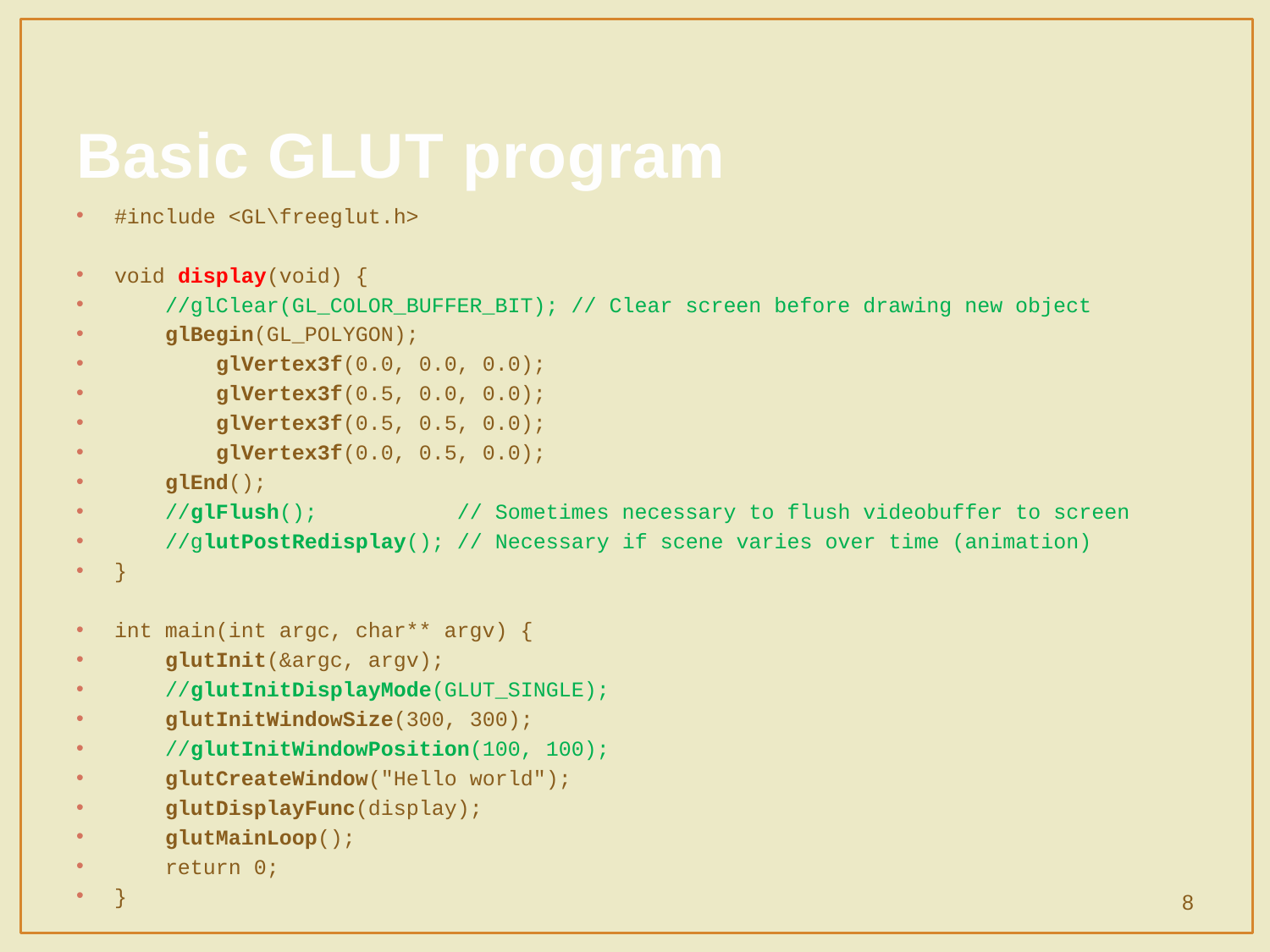

# Basic GLUT program
#include <GL\freeglut.h>

void display(void) {
    //glClear(GL_COLOR_BUFFER_BIT); // Clear screen before drawing new object
    glBegin(GL_POLYGON);
        glVertex3f(0.0, 0.0, 0.0);
        glVertex3f(0.5, 0.0, 0.0);
        glVertex3f(0.5, 0.5, 0.0);
        glVertex3f(0.0, 0.5, 0.0);
    glEnd();
    //glFlush();           // Sometimes necessary to flush videobuffer to screen
    //glutPostRedisplay(); // Necessary if scene varies over time (animation)
}

int main(int argc, char** argv) {
    glutInit(&argc, argv);
    //glutInitDisplayMode(GLUT_SINGLE);
    glutInitWindowSize(300, 300);
    //glutInitWindowPosition(100, 100);
    glutCreateWindow("Hello world");
    glutDisplayFunc(display);
    glutMainLoop();
    return 0;
}
8